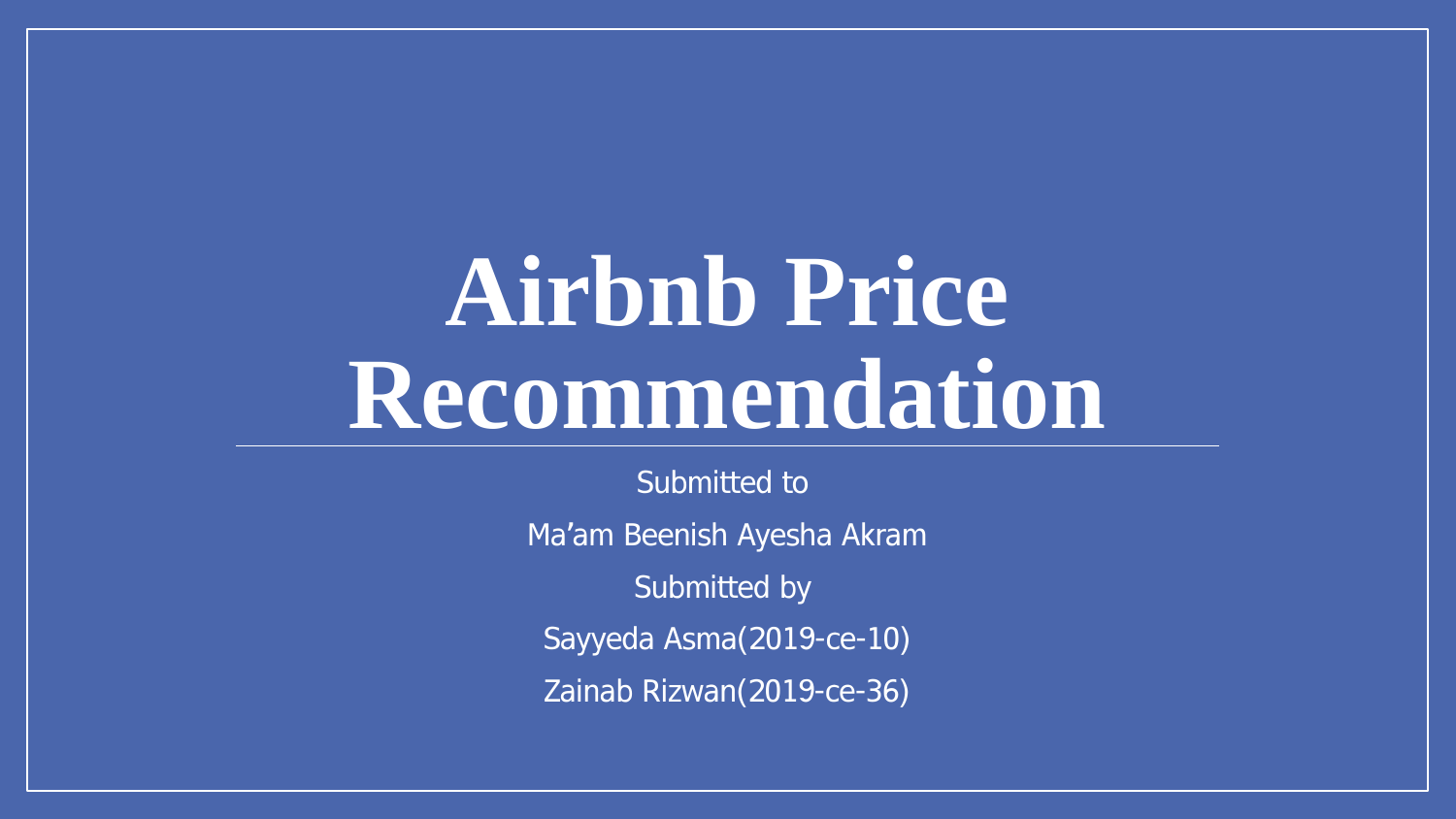

# Airbnb Price Recommendation
Submitted to
Ma’am Beenish Ayesha Akram
Submitted by
Sayyeda Asma(2019-ce-10)
Zainab Rizwan(2019-ce-36)